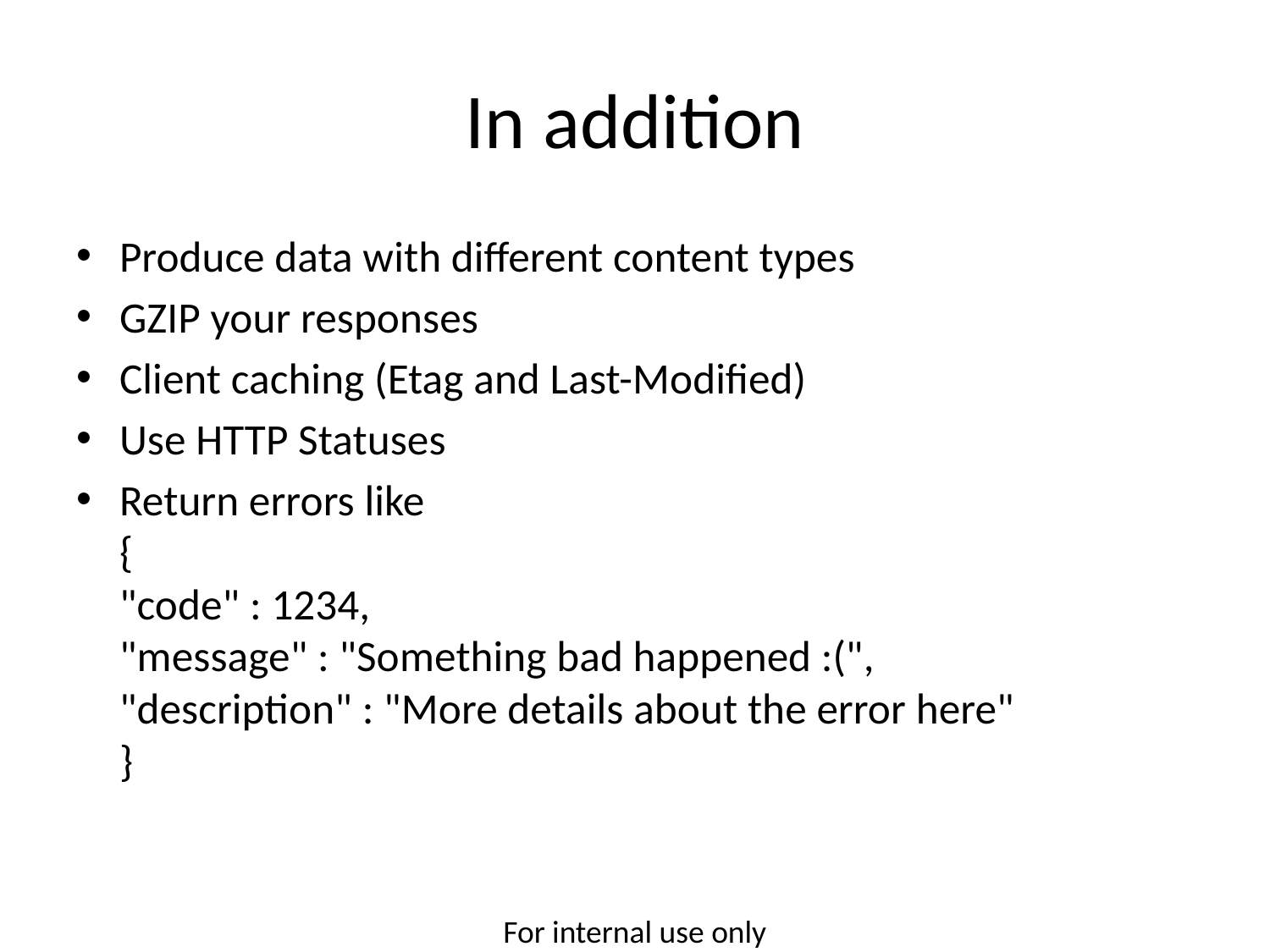

# In addition
Produce data with different content types
GZIP your responses
Client caching (Etag and Last-Modified)
Use HTTP Statuses
Return errors like
{
"code" : 1234,
"message" : "Something bad happened :(",
"description" : "More details about the error here"
}